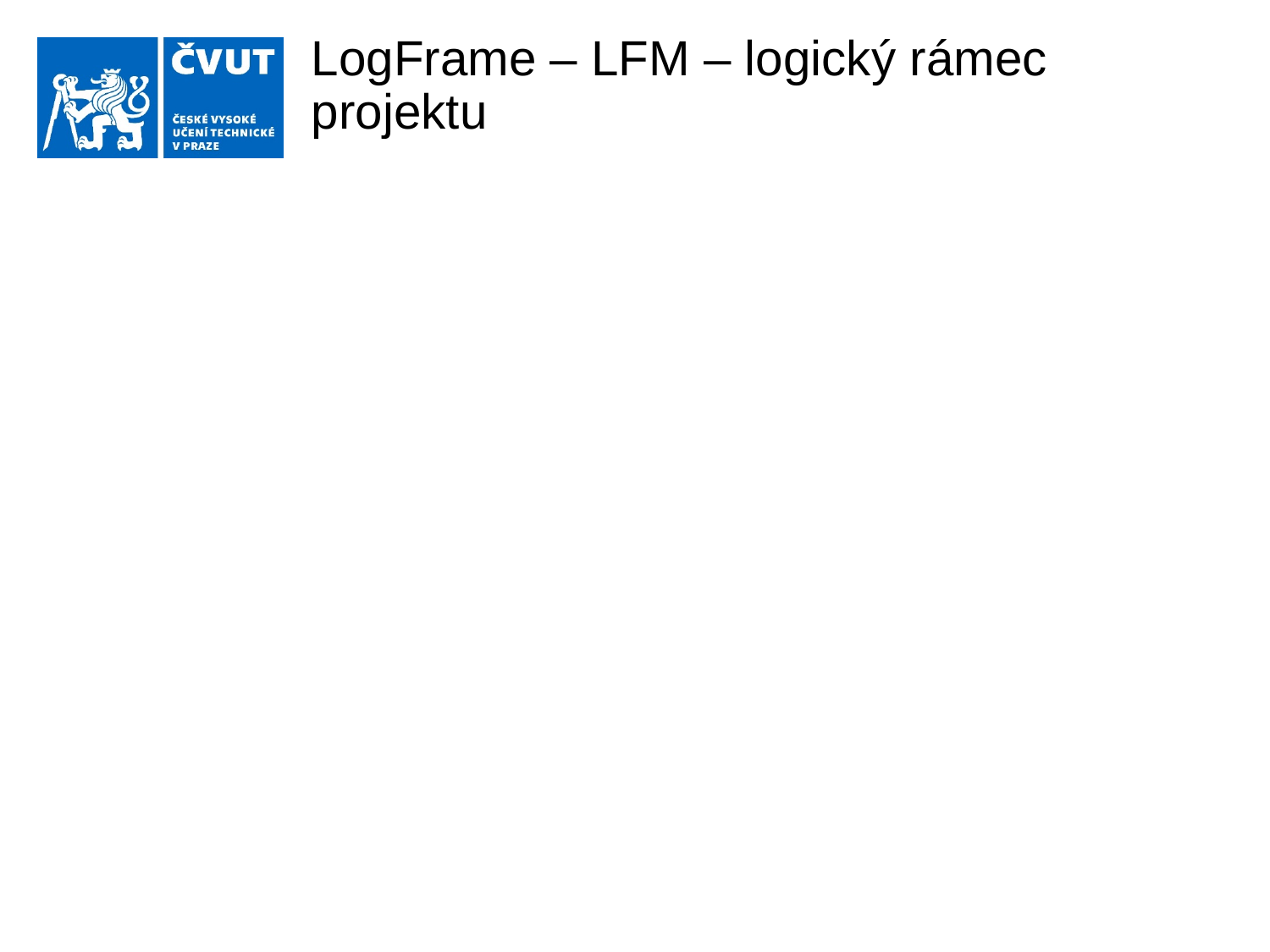

# LogFrame – LFM – logický rámec projektu